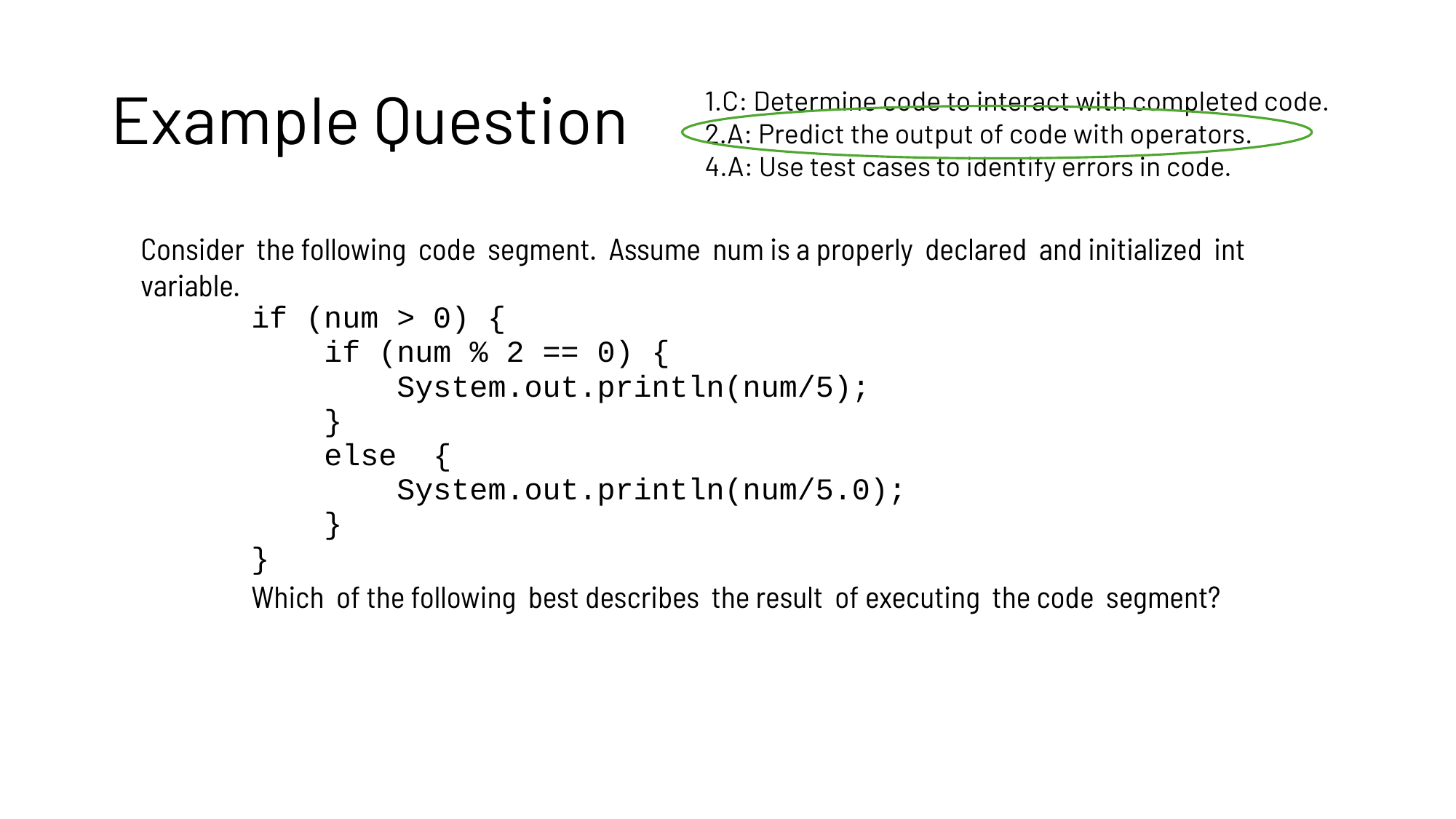

# Example Question
1.C: Determine code to interact with completed code.
2.A: Predict the output of code with operators.
4.A: Use test cases to identify errors in code.

| Consider the following code segment. Assume num is a properly declared and initialized int variable. if (num > 0) { if (num % 2 == 0) { System.out.println(num/5); } else { System.out.println(num/5.0); } } Which of the following best describes the result of executing the code segment? |
| --- |